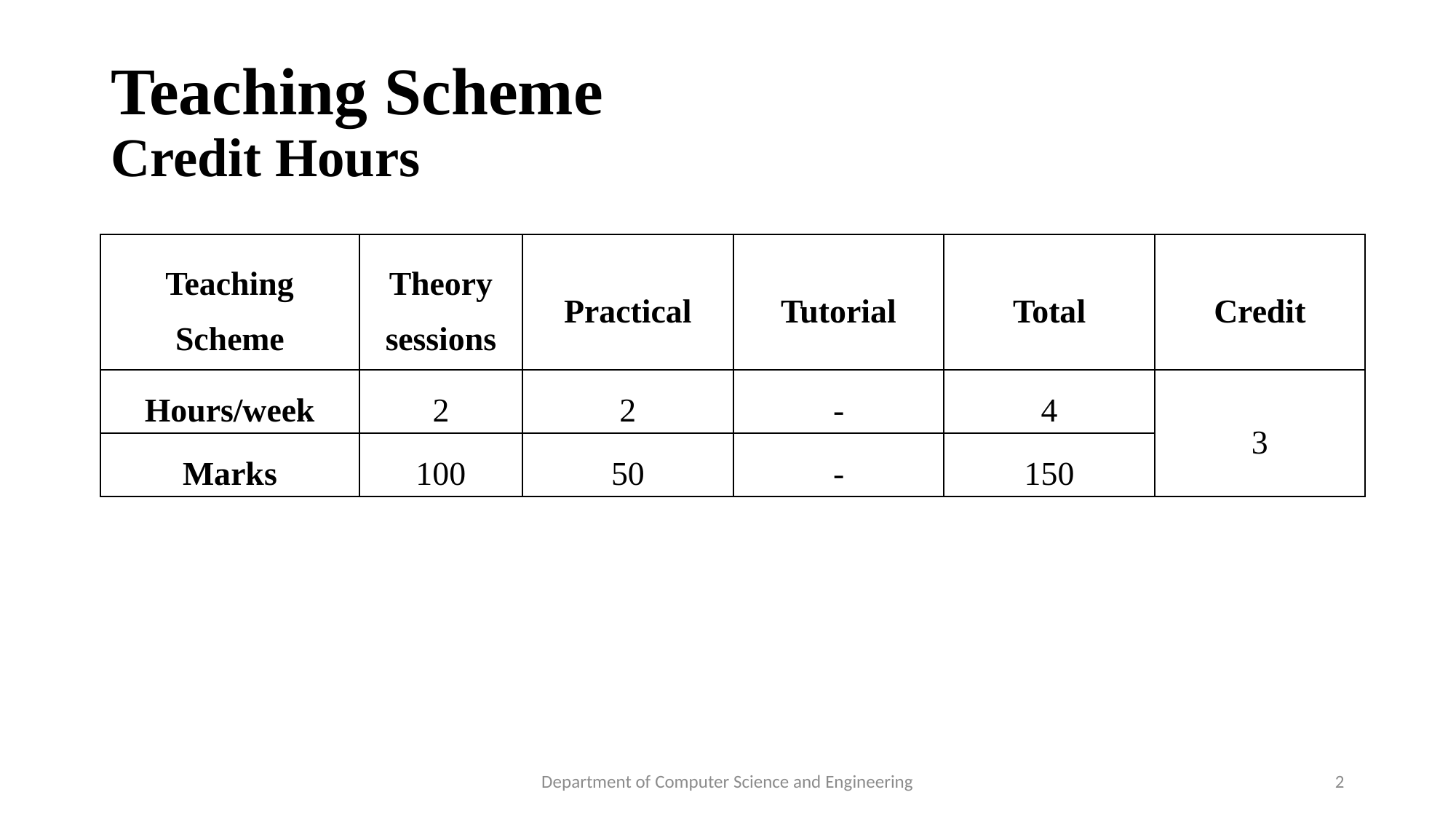

# Teaching Scheme Credit Hours
| Teaching Scheme | Theory sessions | Practical | Tutorial | Total | Credit |
| --- | --- | --- | --- | --- | --- |
| Hours/week | 2 | 2 | - | 4 | 3 |
| Marks | 100 | 50 | - | 150 |  |
Department of Computer Science and Engineering
2